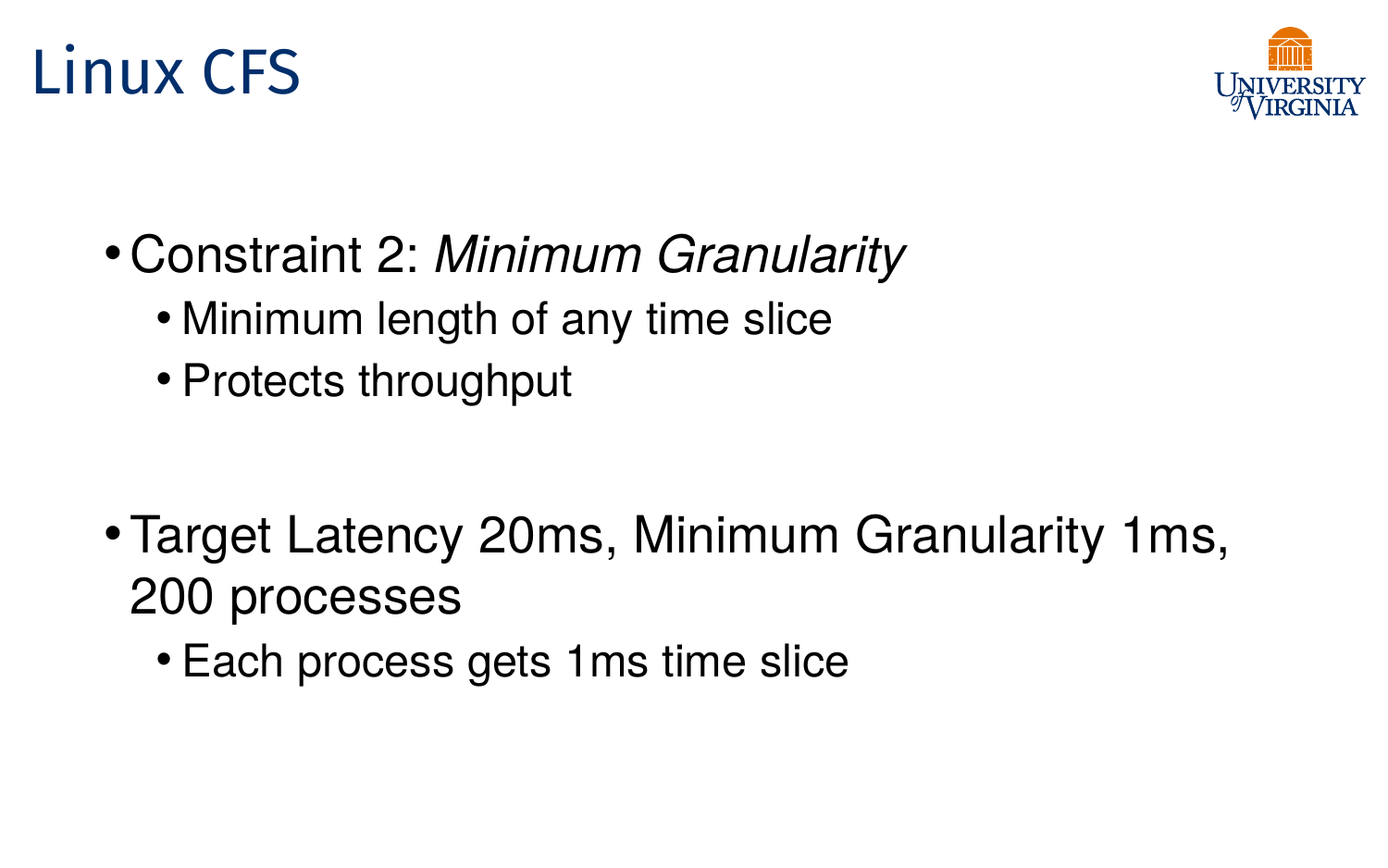

# Linux CFS
Constraint 2: Minimum Granularity
Minimum length of any time slice
Protects throughput

Target Latency 20ms, Minimum Granularity 1ms,
200 processes
Each process gets 1ms time slice